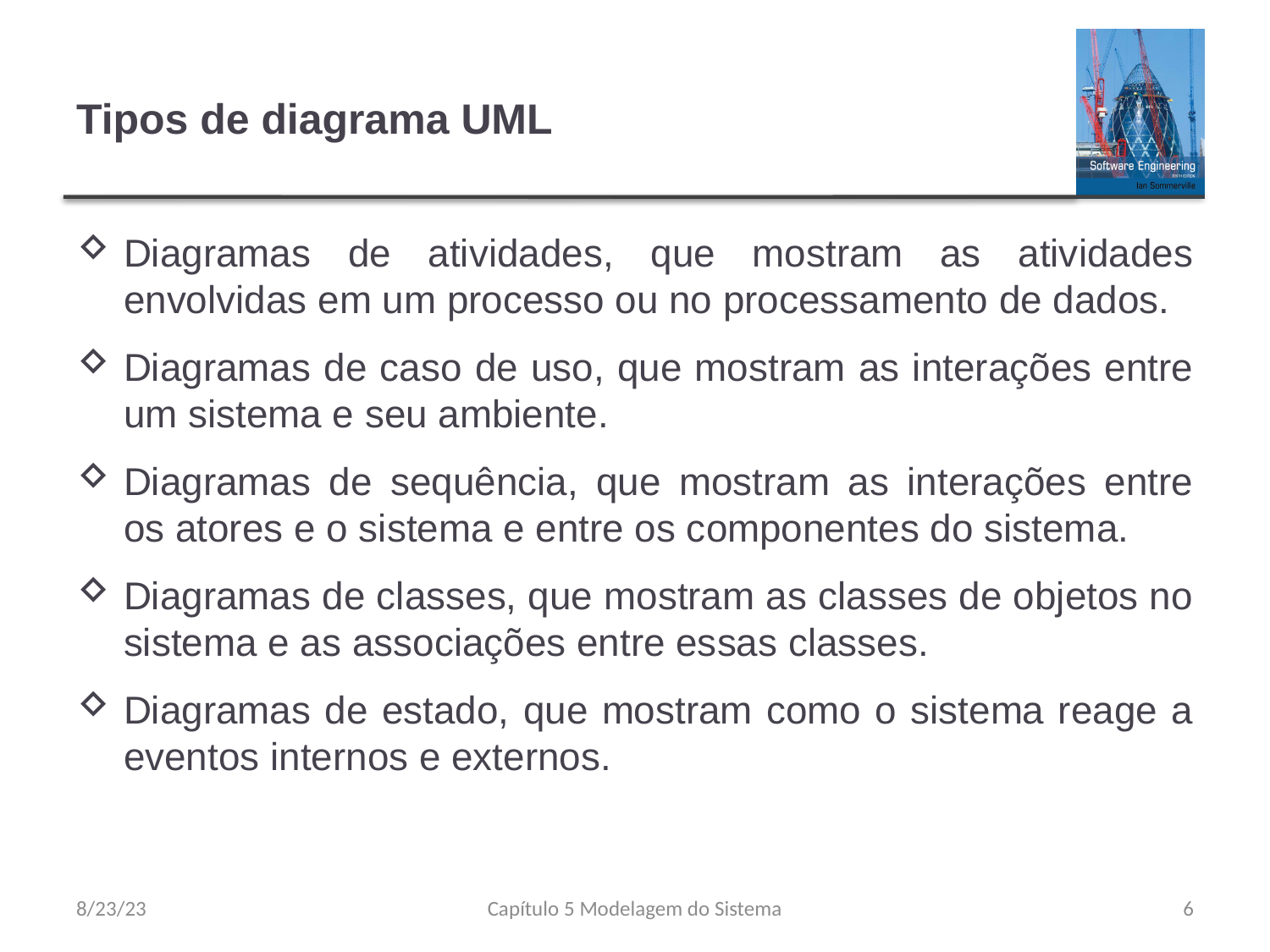

# Tipos de diagrama UML
Diagramas de atividades, que mostram as atividades envolvidas em um processo ou no processamento de dados.
Diagramas de caso de uso, que mostram as interações entre um sistema e seu ambiente.
Diagramas de sequência, que mostram as interações entre os atores e o sistema e entre os componentes do sistema.
Diagramas de classes, que mostram as classes de objetos no sistema e as associações entre essas classes.
Diagramas de estado, que mostram como o sistema reage a eventos internos e externos.

8/23/23
Capítulo 5 Modelagem do Sistema
6